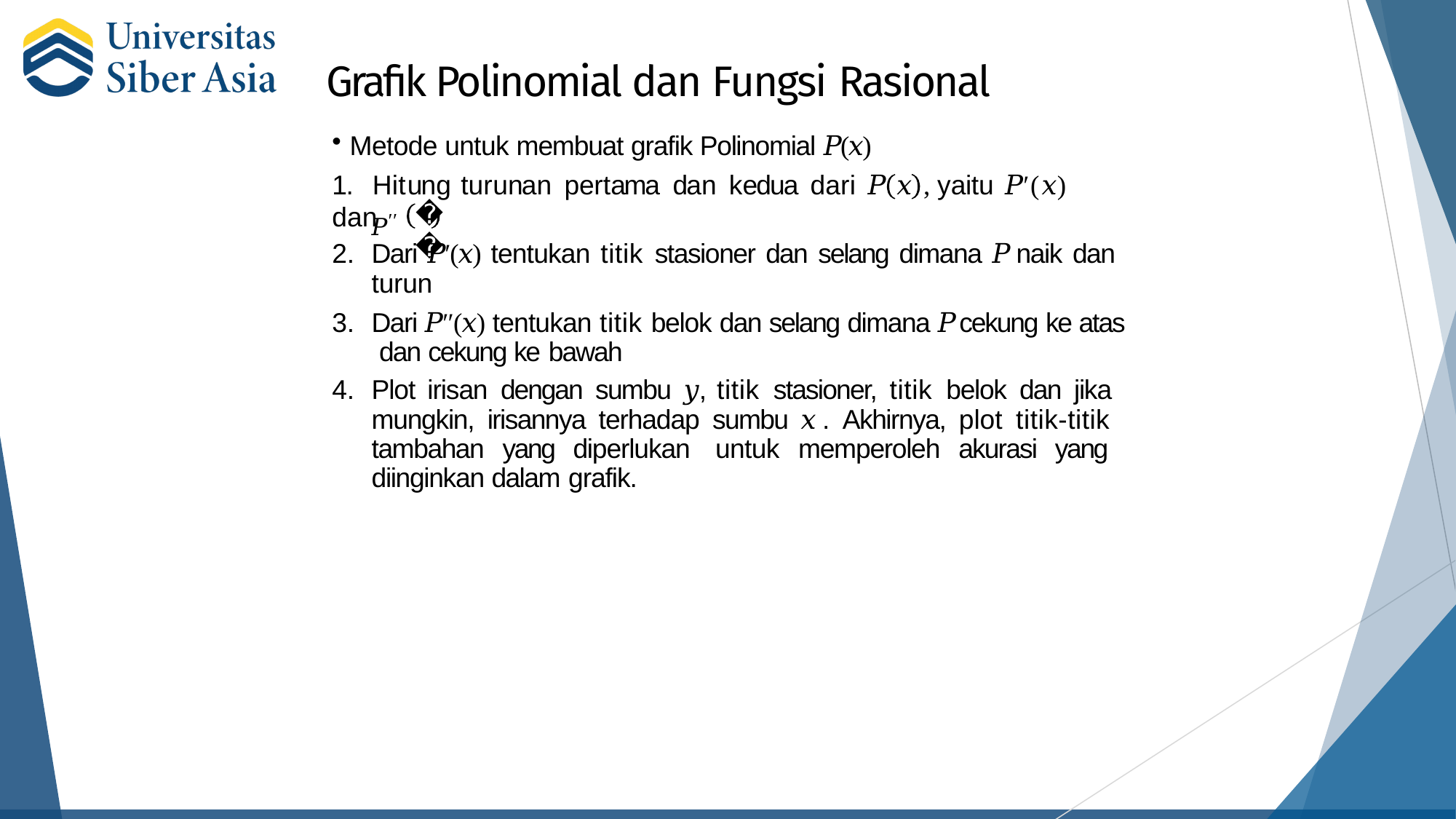

# Grafik Polinomial dan Fungsi Rasional
Metode untuk membuat grafik Polinomial 𝑃(𝑥)
1.	Hitung	turunan	pertama	dan	kedua	dari	𝑃	𝑥	, yaitu	𝑃′(𝑥)	dan

𝑃′′
𝑥

Dari 𝑃′(𝑥) tentukan titik stasioner dan selang dimana 𝑃 naik dan  turun
Dari 𝑃′′(𝑥) tentukan titik belok dan selang dimana 𝑃 cekung ke atas  dan cekung ke bawah
Plot irisan dengan sumbu 𝑦, titik stasioner, titik belok dan jika  mungkin, irisannya terhadap sumbu 𝑥 . Akhirnya, plot titik-titik  tambahan yang diperlukan untuk memperoleh akurasi yang  diinginkan dalam grafik.